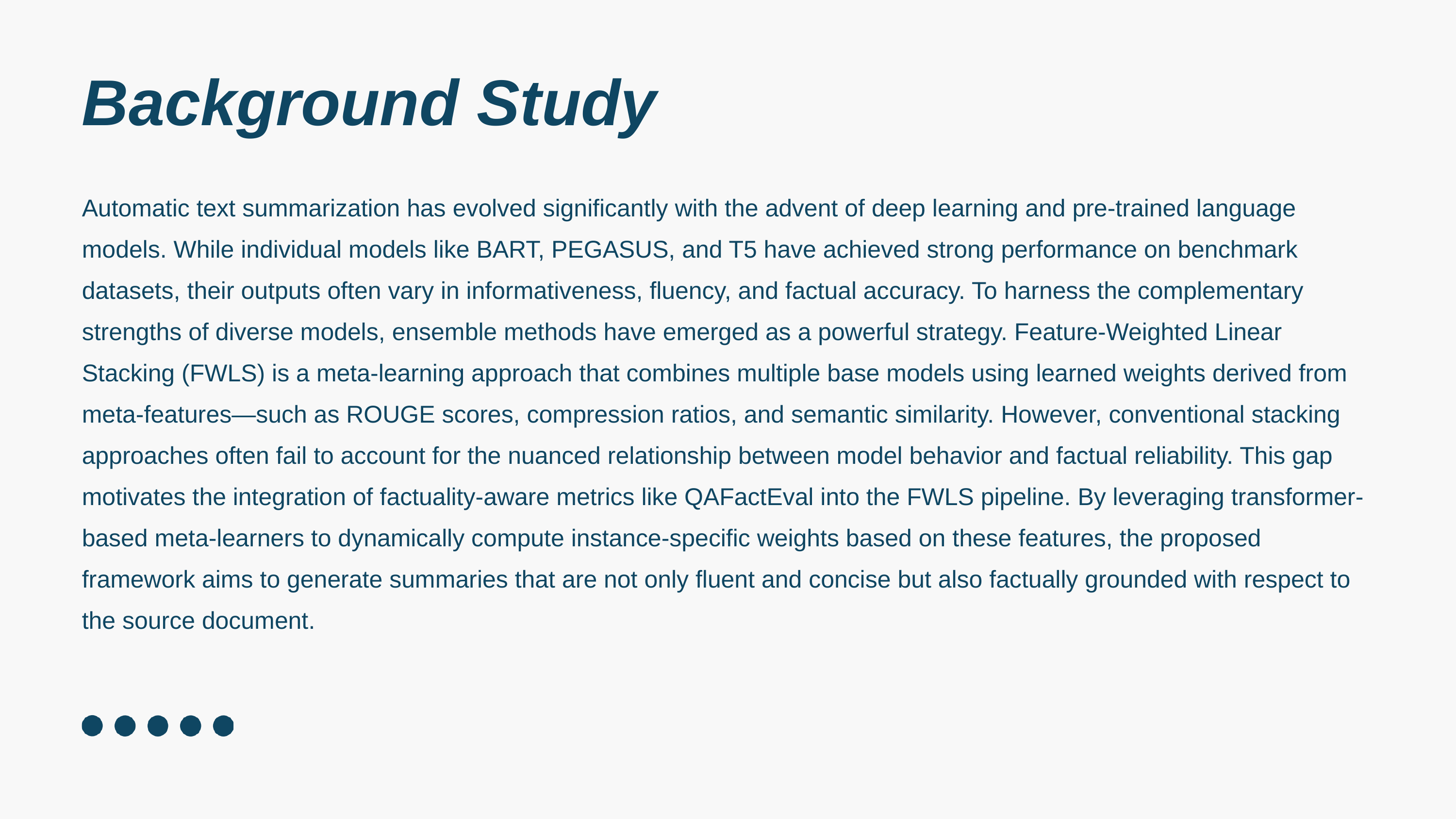

Background Study
Automatic text summarization has evolved significantly with the advent of deep learning and pre-trained language models. While individual models like BART, PEGASUS, and T5 have achieved strong performance on benchmark datasets, their outputs often vary in informativeness, fluency, and factual accuracy. To harness the complementary strengths of diverse models, ensemble methods have emerged as a powerful strategy. Feature-Weighted Linear Stacking (FWLS) is a meta-learning approach that combines multiple base models using learned weights derived from meta-features—such as ROUGE scores, compression ratios, and semantic similarity. However, conventional stacking approaches often fail to account for the nuanced relationship between model behavior and factual reliability. This gap motivates the integration of factuality-aware metrics like QAFactEval into the FWLS pipeline. By leveraging transformer-based meta-learners to dynamically compute instance-specific weights based on these features, the proposed framework aims to generate summaries that are not only fluent and concise but also factually grounded with respect to the source document.